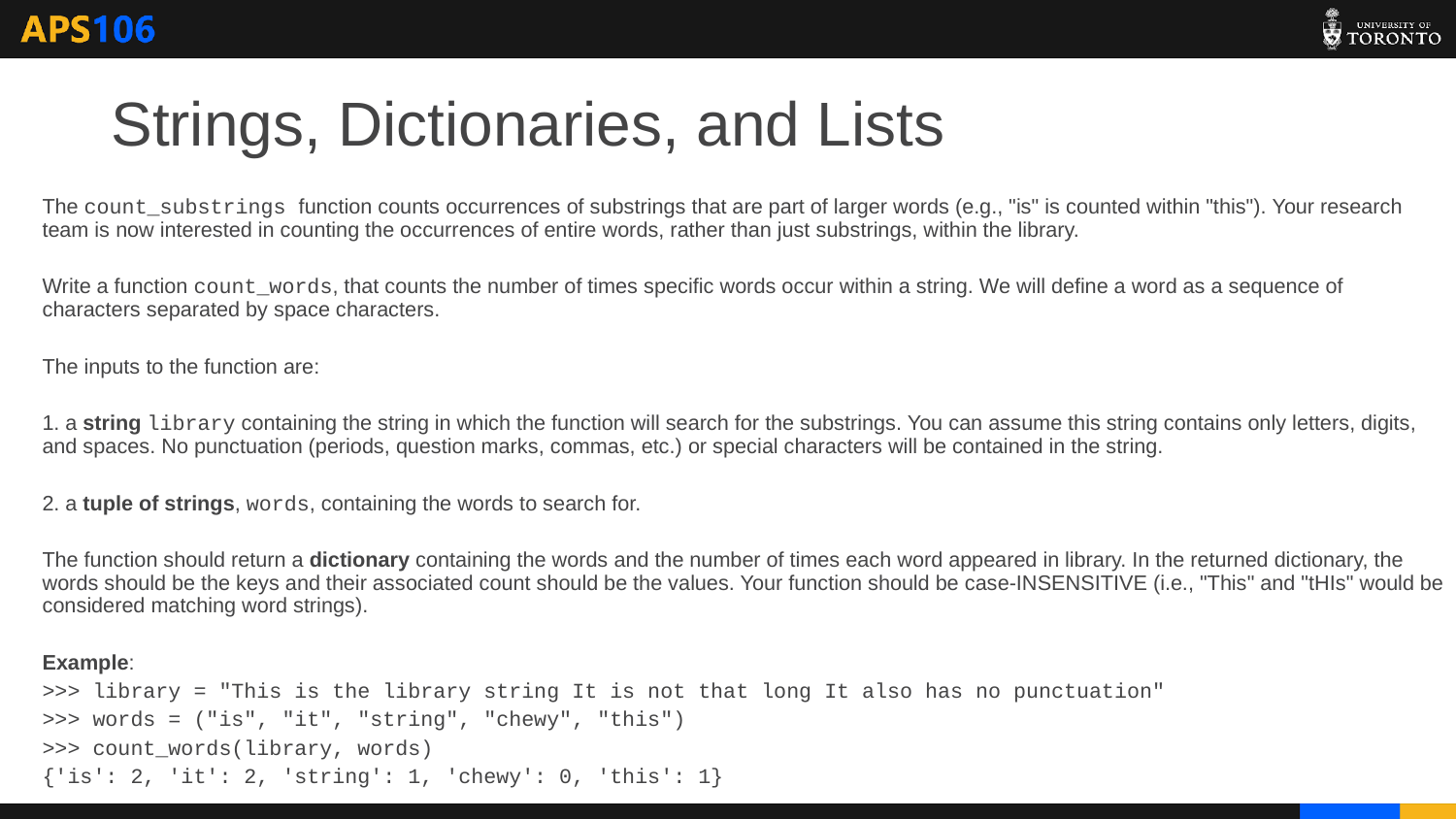

# Strings, Dictionaries, and Lists
The count_substrings function counts occurrences of substrings that are part of larger words (e.g., "is" is counted within "this"). Your research team is now interested in counting the occurrences of entire words, rather than just substrings, within the library.

Write a function count_words, that counts the number of times specific words occur within a string. We will define a word as a sequence of characters separated by space characters.

The inputs to the function are:

1. a string library containing the string in which the function will search for the substrings. You can assume this string contains only letters, digits, and spaces. No punctuation (periods, question marks, commas, etc.) or special characters will be contained in the string.

2. a tuple of strings, words, containing the words to search for.

The function should return a dictionary containing the words and the number of times each word appeared in library. In the returned dictionary, the words should be the keys and their associated count should be the values. Your function should be case-INSENSITIVE (i.e., "This" and "tHIs" would be considered matching word strings).

Example:
>>> library = "This is the library string It is not that long It also has no punctuation"
>>> words = ("is", "it", "string", "chewy", "this")
>>> count_words(library, words)
{'is': 2, 'it': 2, 'string': 1, 'chewy': 0, 'this': 1}